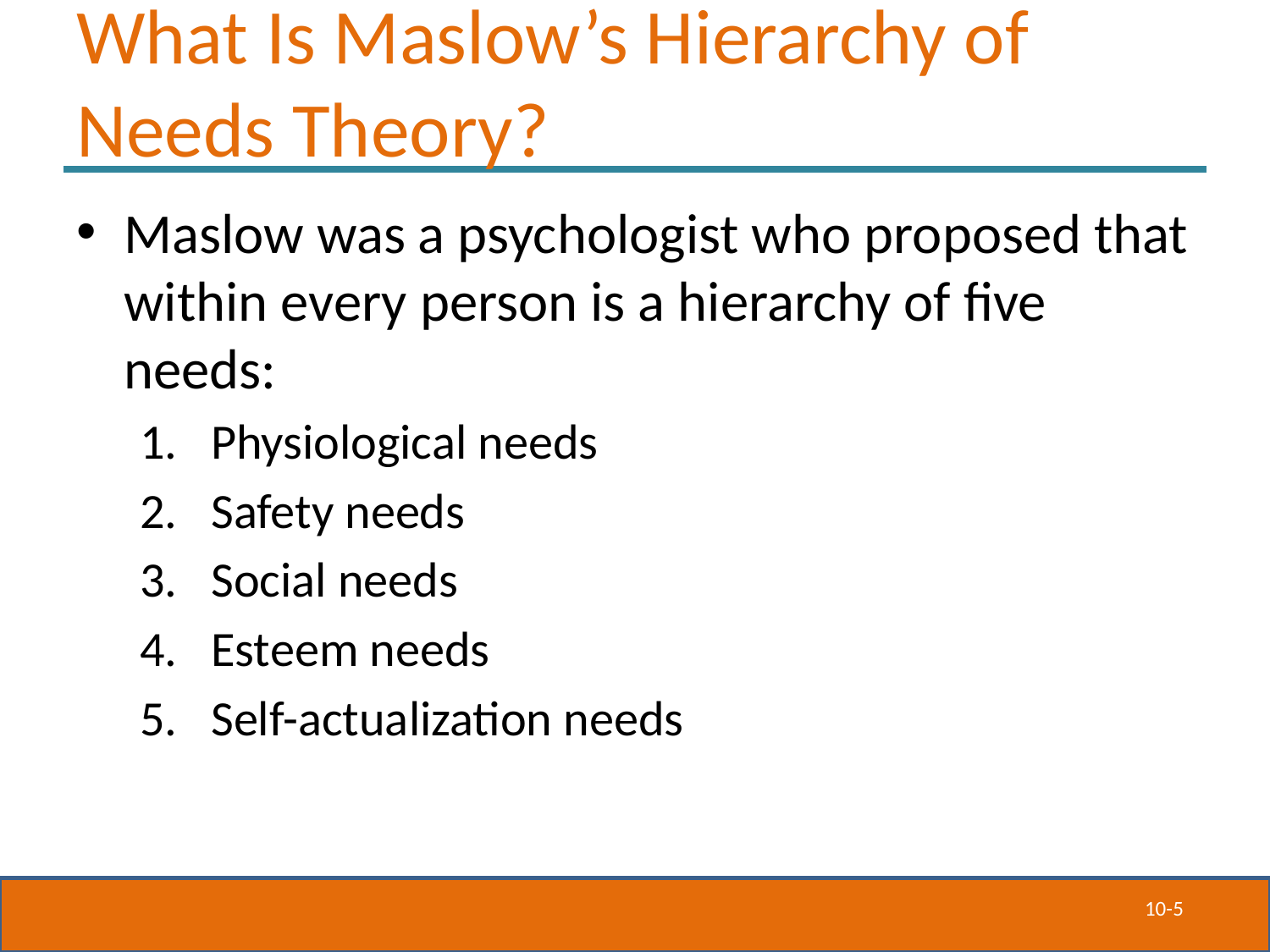

# What Is Maslow’s Hierarchy of Needs Theory?
Maslow was a psychologist who proposed that within every person is a hierarchy of five needs:
Physiological needs
Safety needs
Social needs
Esteem needs
Self-actualization needs